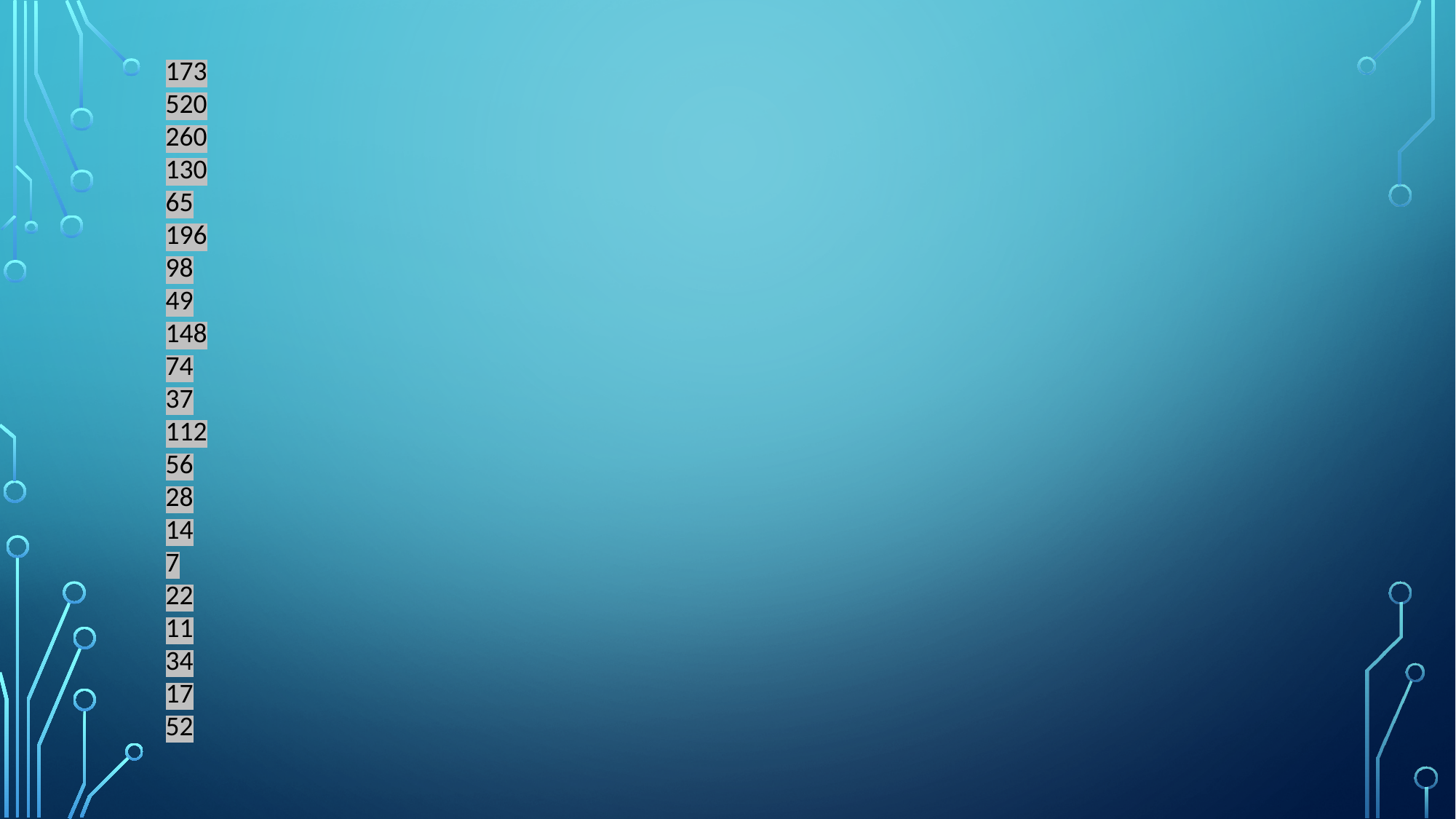

173
520
260
130
65
196
98
49
148
74
37
112
56
28
14
7
22
11
34
17
52